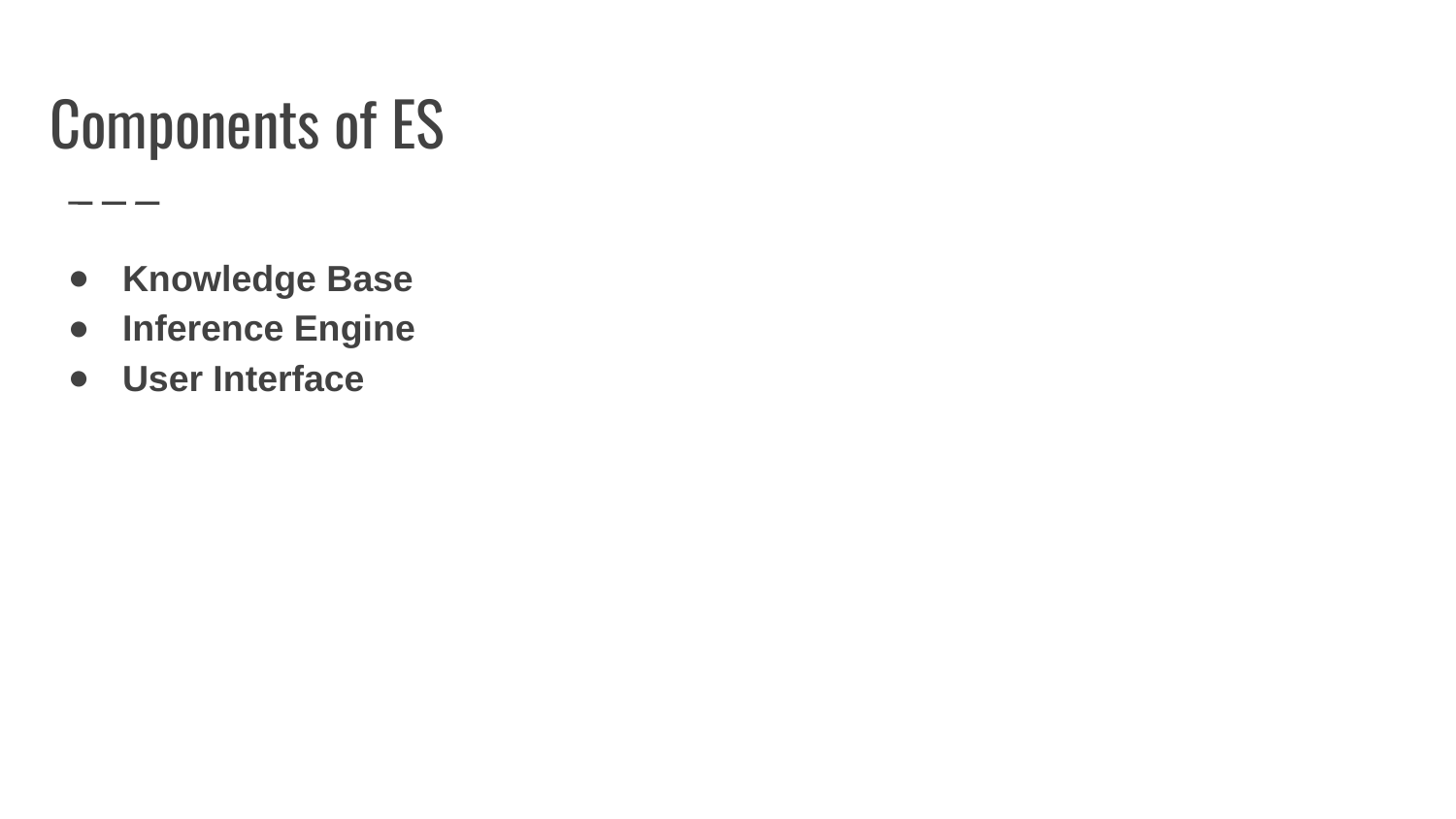

# Components of ES
Knowledge Base
Inference Engine
User Interface